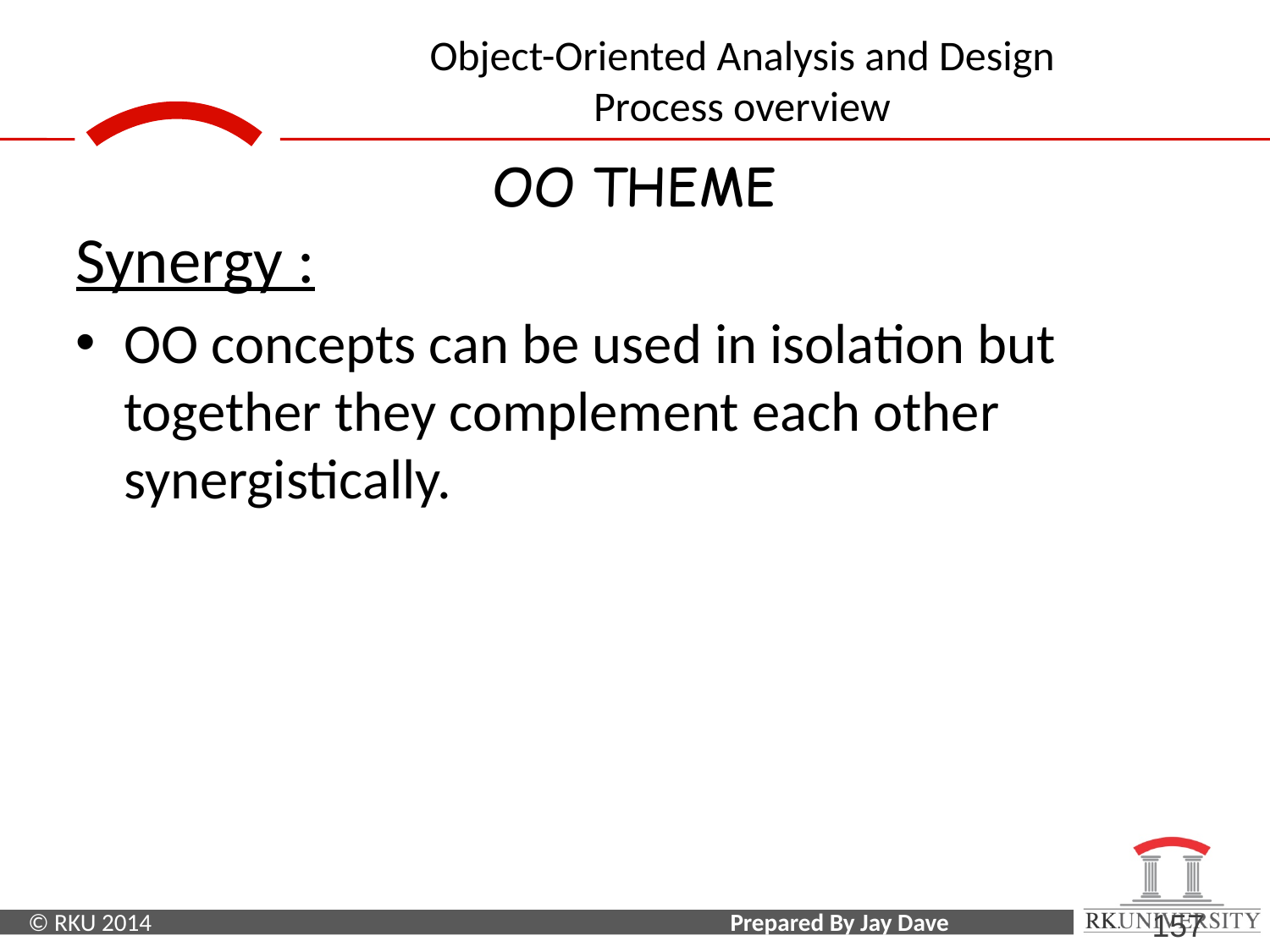

OO THEME
Synergy :
OO concepts can be used in isolation but together they complement each other synergistically.

157